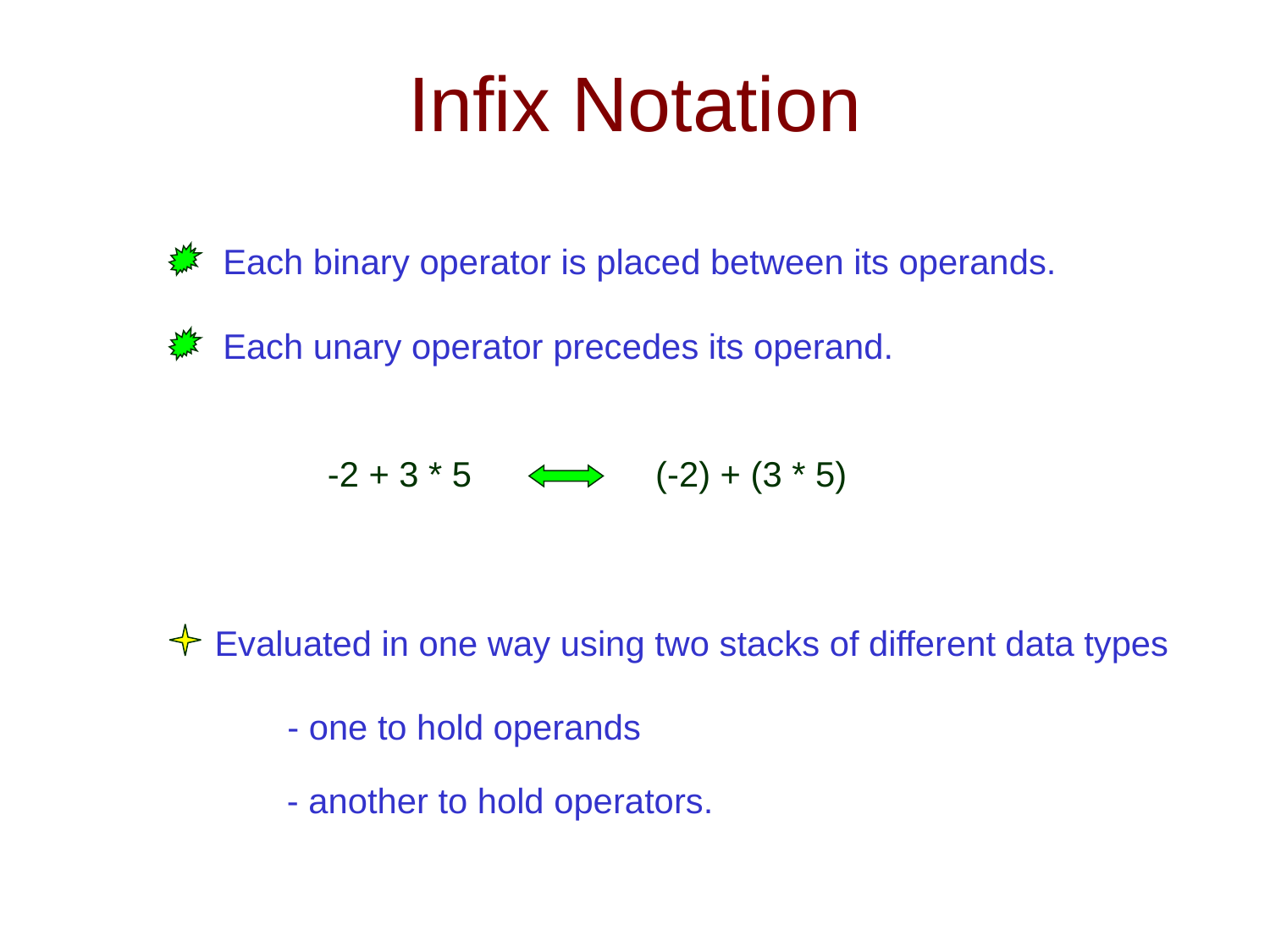

# Infix Notation

Each binary operator is placed between its operands.

Each unary operator precedes its operand.

-2 + 3 * 5
(-2) + (3 * 5)

Evaluated in one way using two stacks of different data types

- one to hold operands
- another to hold operators.